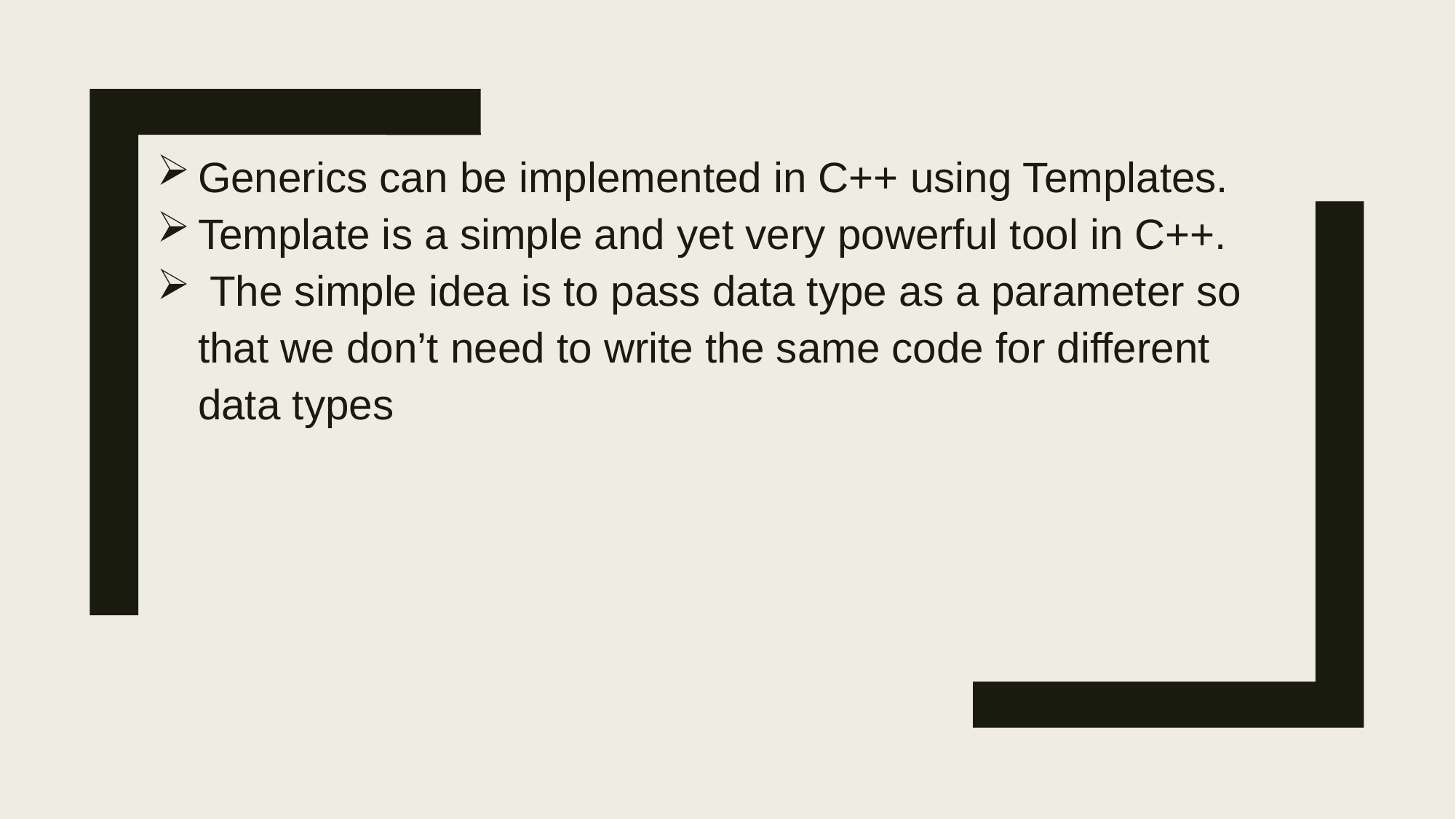

Generics can be implemented in C++ using Templates.
Template is a simple and yet very powerful tool in C++.
 The simple idea is to pass data type as a parameter so that we don’t need to write the same code for different data types